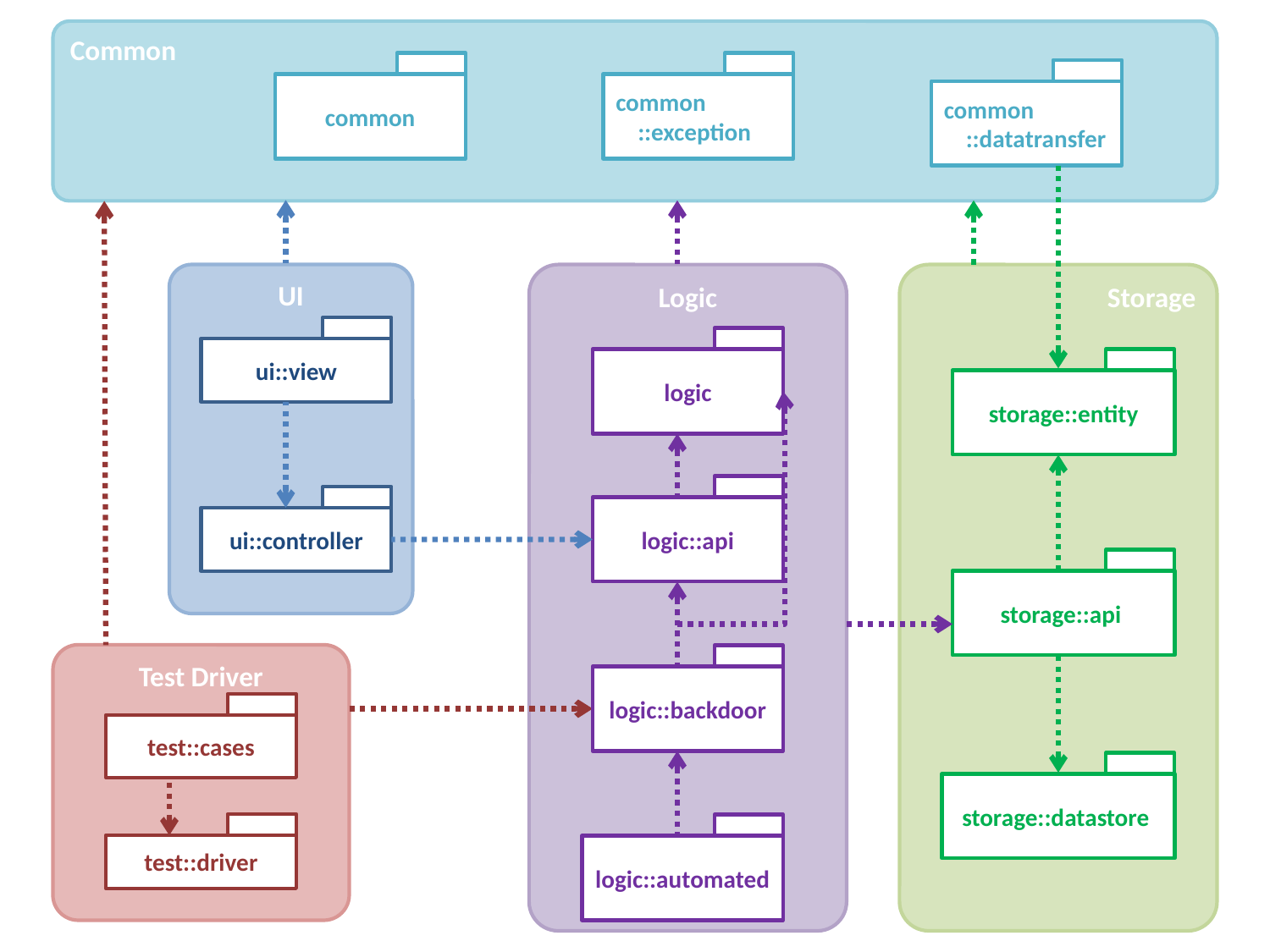

Common

common

common
    ::exception

common
    ::datatransfer
UI
Storage
Logic

ui::view

logic

storage::entity

logic::api

ui::controller

storage::api
Test Driver

logic::backdoor

test::cases

storage::datastore

test::driver

logic::automated